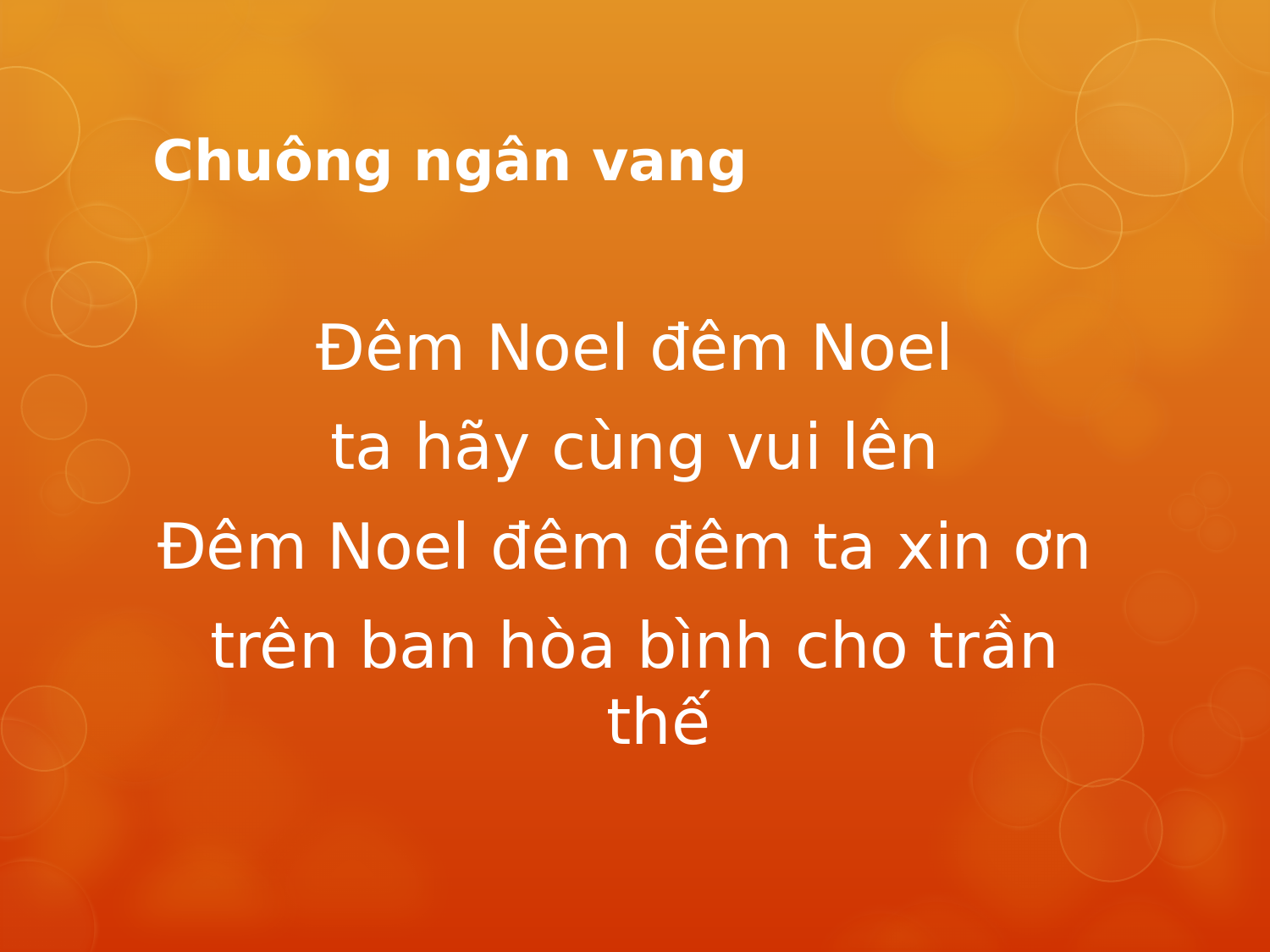

# Chuông ngân vang
Đêm Noel đêm Noel
ta hãy cùng vui lên
Đêm Noel đêm đêm ta xin ơn
trên ban hòa bình cho trần thế